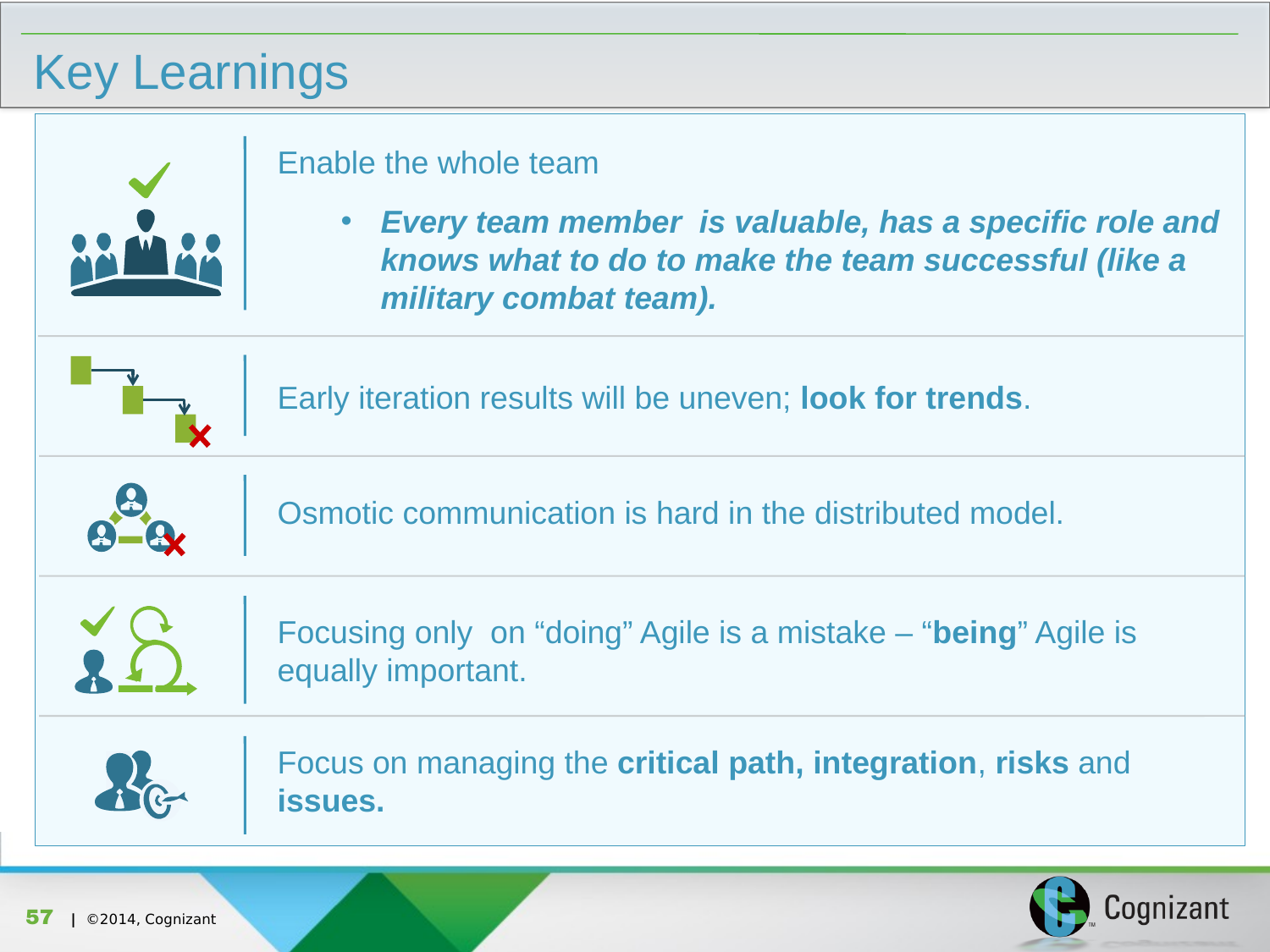

# Key Learnings

Enable the whole team
Every team member  is valuable, has a specific role and knows what to do to make the team successful (like a military combat team).

Early iteration results will be uneven; look for trends.

Osmotic communication is hard in the distributed model.

Focusing only  on “doing” Agile is a mistake – “being” Agile is equally important.

Focus on managing the critical path, integration, risks and issues.

57